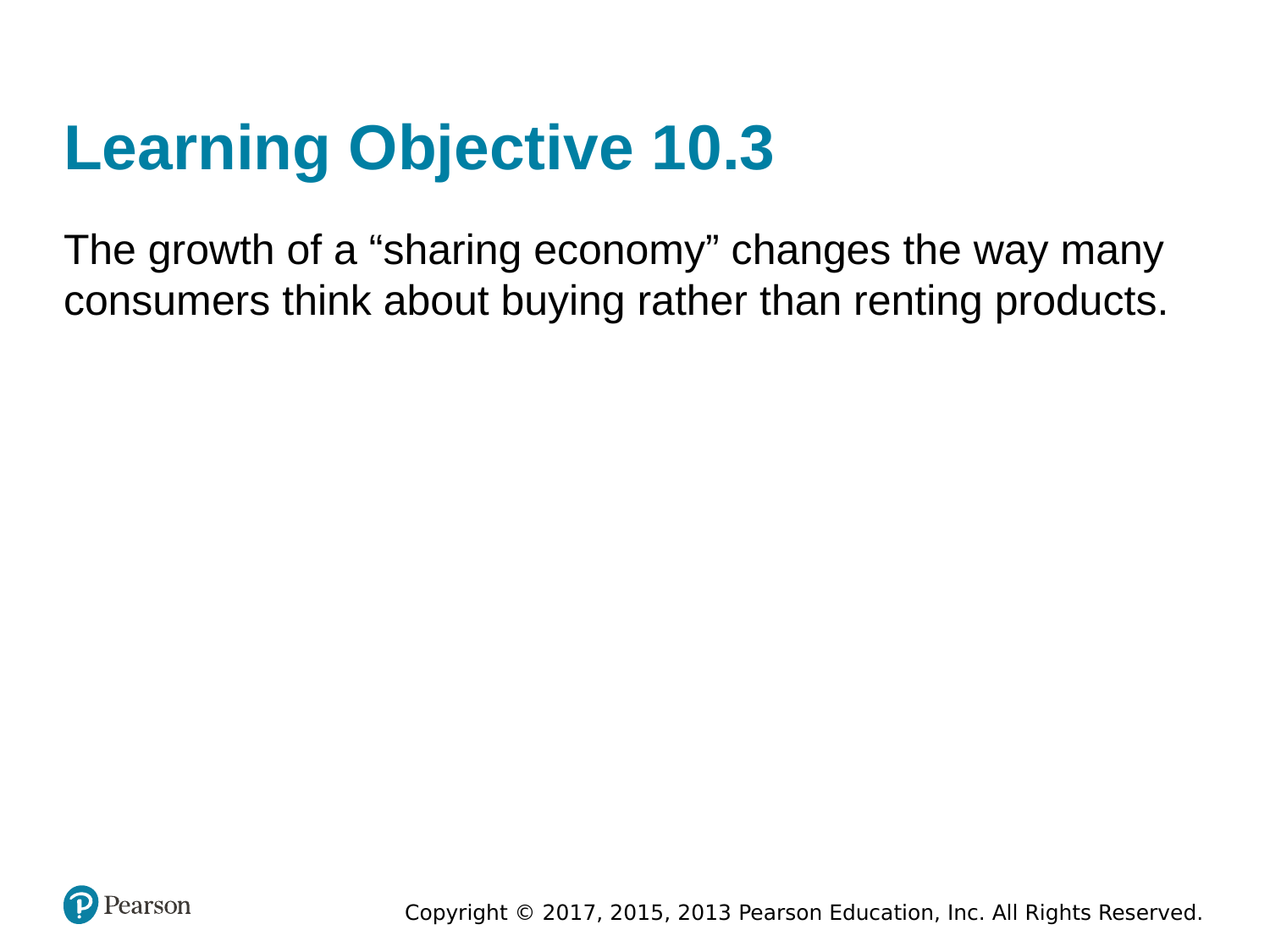

# Learning Objective 10.3
The growth of a “sharing economy” changes the way many consumers think about buying rather than renting products.